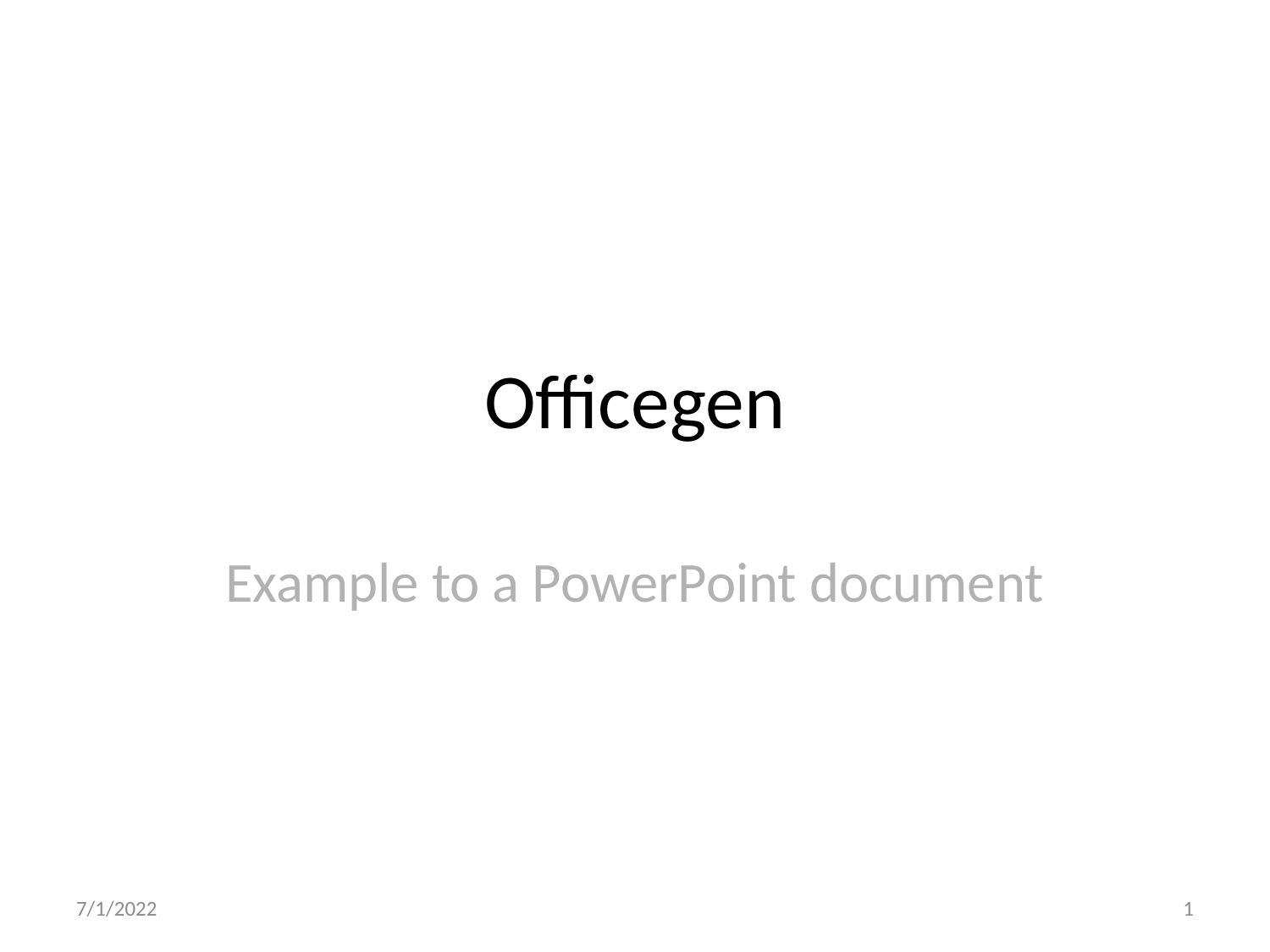

# Officegen
Example to a PowerPoint document
7/1/2022
1